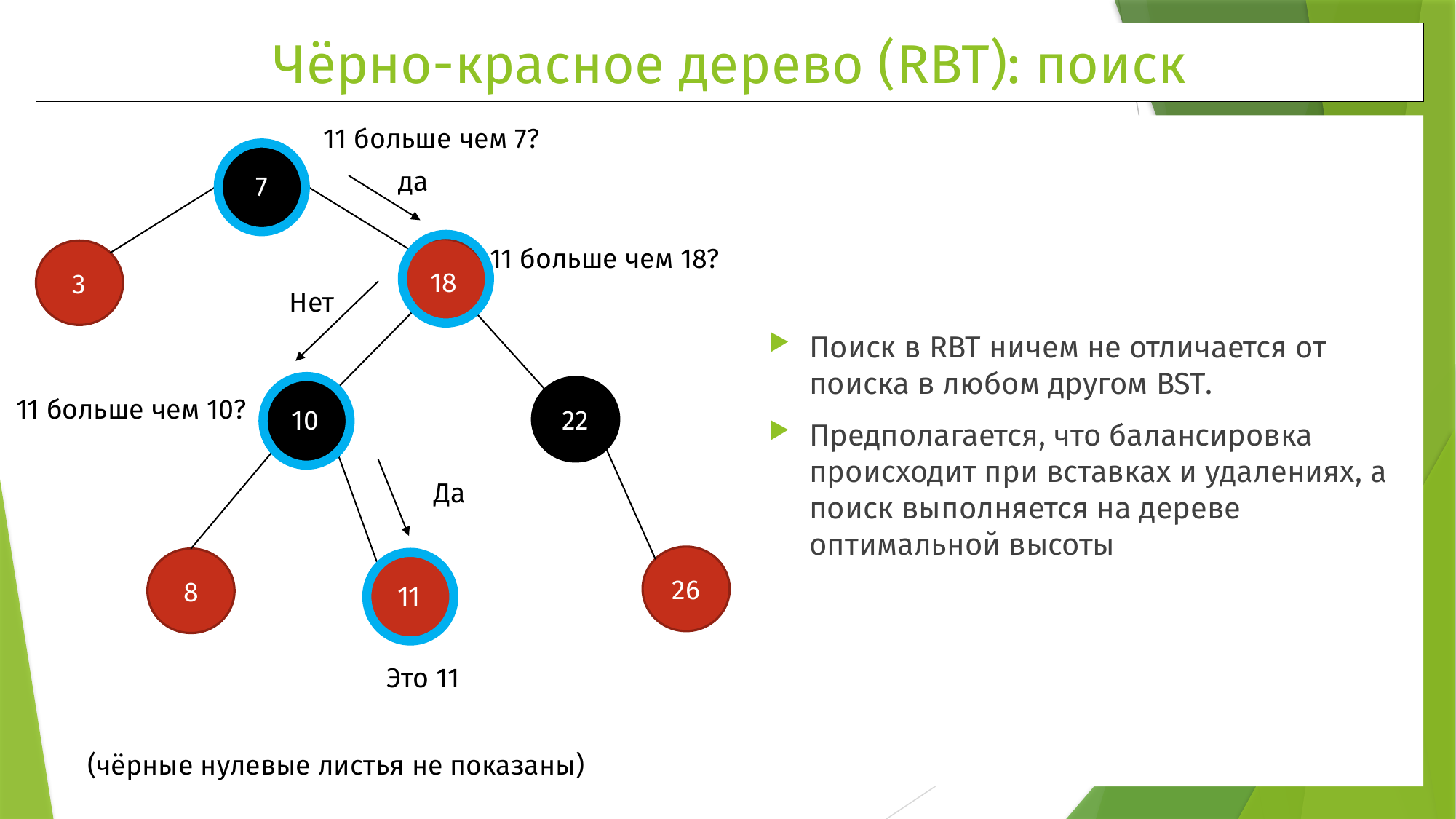

# Чёрно-красное дерево (RBT): поиск
11 больше чем 7?

Поиск в RBT ничем не отличается от поиска в любом другом BST.
Предполагается, что балансировка происходит при вставках и удалениях, а поиск выполняется на дереве оптимальной высоты
7

да

11 больше чем 18?
18
3
Нет

10
22
11 больше чем 10?
Да
26
8

11

Это 11
(чёрные нулевые листья не показаны)